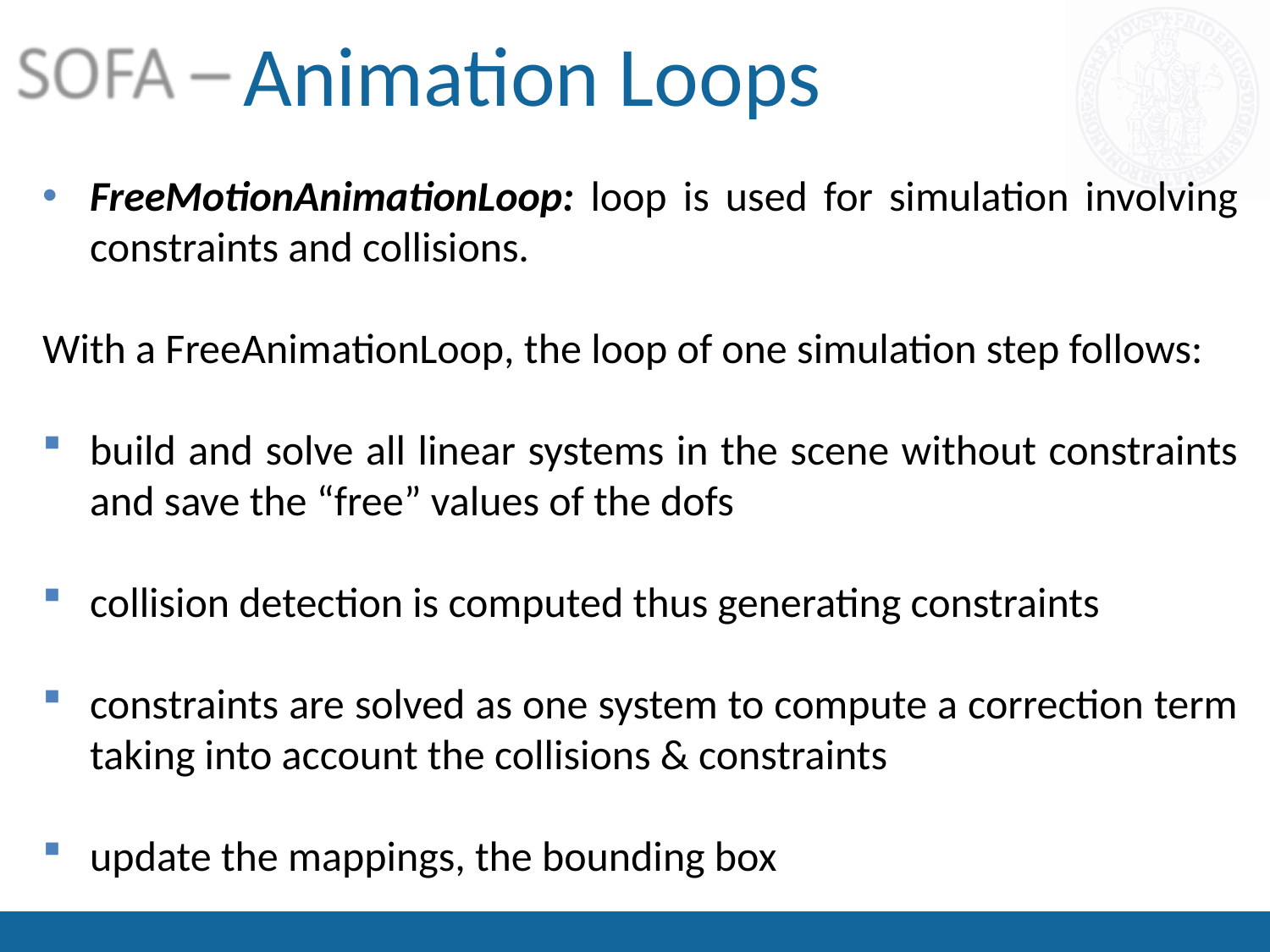

# Animation Loops
FreeMotionAnimationLoop: loop is used for simulation involving constraints and collisions.

With a FreeAnimationLoop, the loop of one simulation step follows:

build and solve all linear systems in the scene without constraints and save the “free” values of the dofs

collision detection is computed thus generating constraints

constraints are solved as one system to compute a correction term taking into account the collisions & constraints

update the mappings, the bounding box